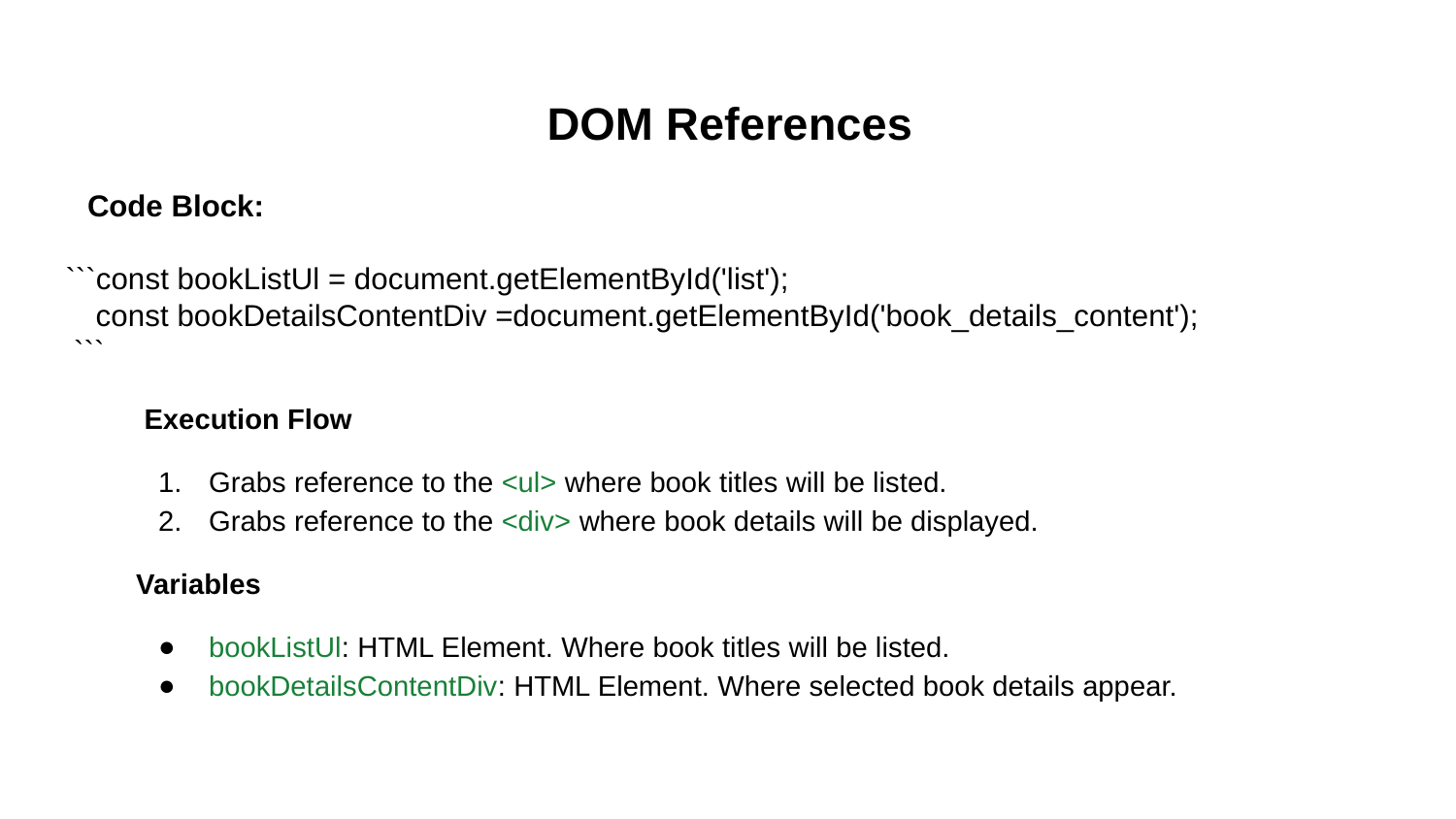

DOM References

Code Block:

      ```const bookListUl = document.getElementById('list');
 const bookDetailsContentDiv =document.getElementById('book_details_content');
       ```
 Execution Flow
Grabs reference to the <ul> where book titles will be listed.
Grabs reference to the <div> where book details will be displayed.
Variables
bookListUl: HTML Element. Where book titles will be listed.
bookDetailsContentDiv: HTML Element. Where selected book details appear.